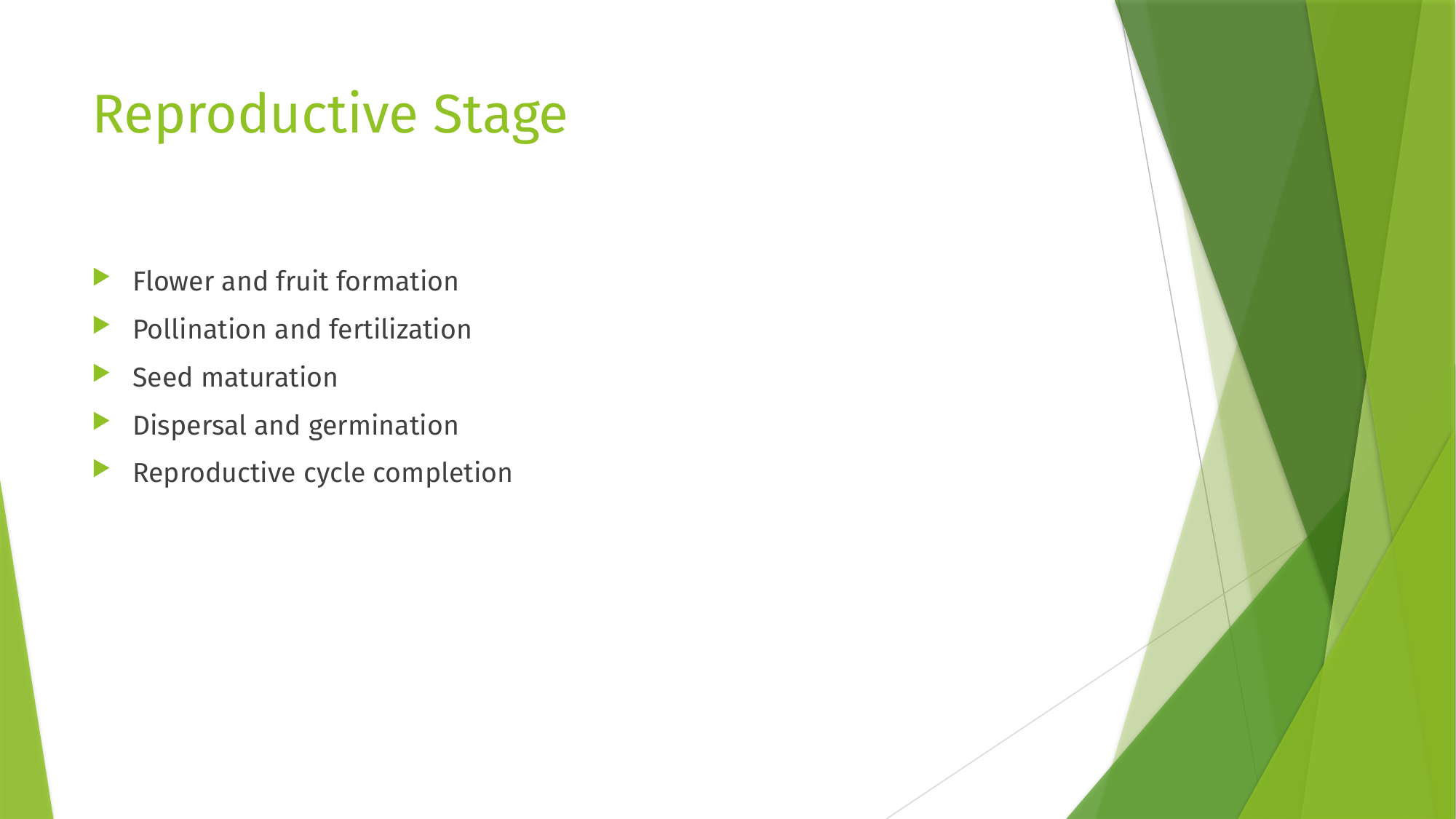

# Reproductive Stage
Flower and fruit formation
Pollination and fertilization
Seed maturation
Dispersal and germination
Reproductive cycle completion